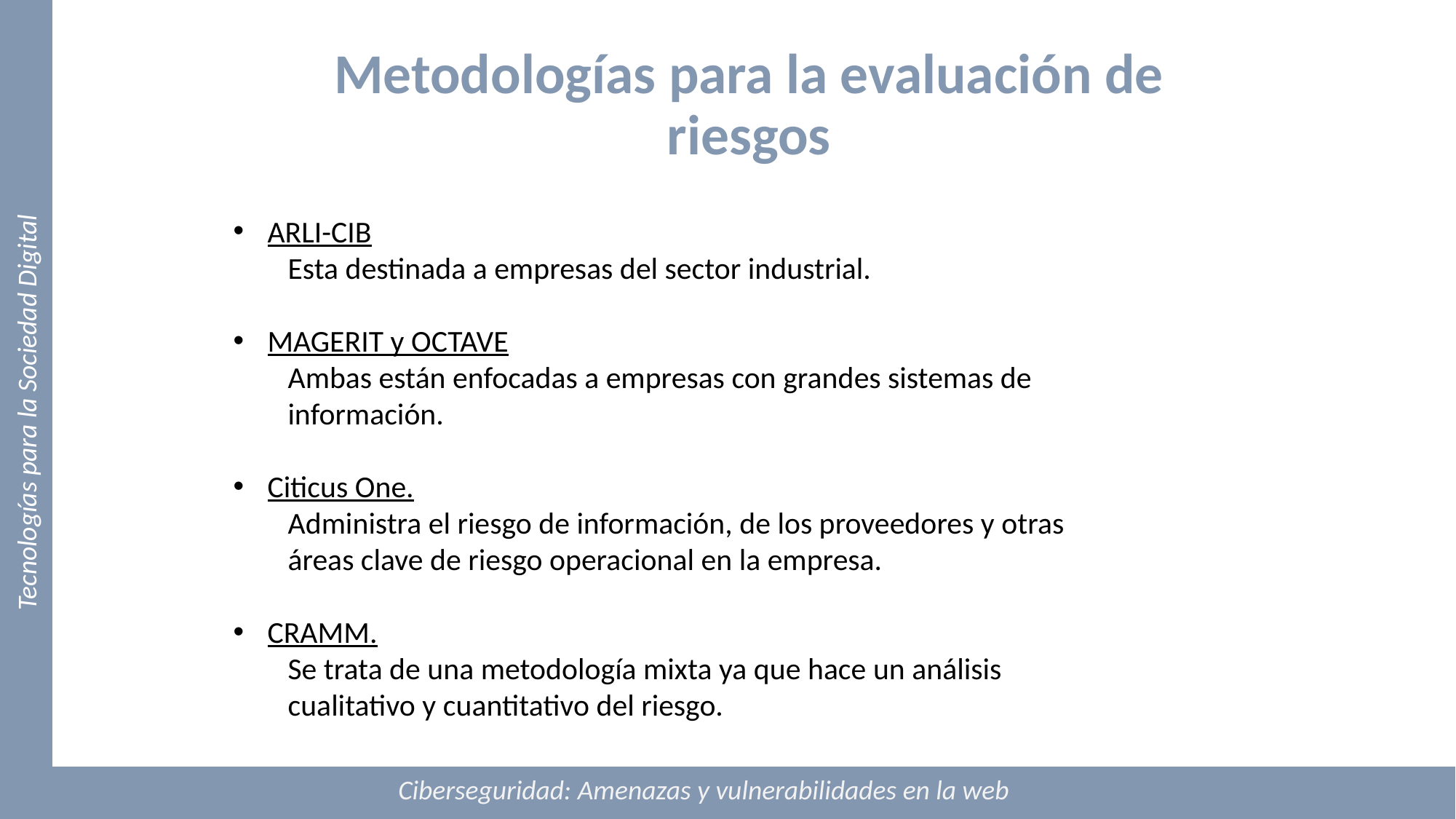

# Metodologías para la evaluación de riesgos
ARLI-CIB
Esta destinada a empresas del sector industrial.

MAGERIT y OCTAVE
Ambas están enfocadas a empresas con grandes sistemas de información.

Citicus One.
Administra el riesgo de información, de los proveedores y otras áreas clave de riesgo operacional en la empresa.

CRAMM.
Se trata de una metodología mixta ya que hace un análisis cualitativo y cuantitativo del riesgo.
Tecnologías para la Sociedad Digital

Ciberseguridad: Amenazas y vulnerabilidades en la web